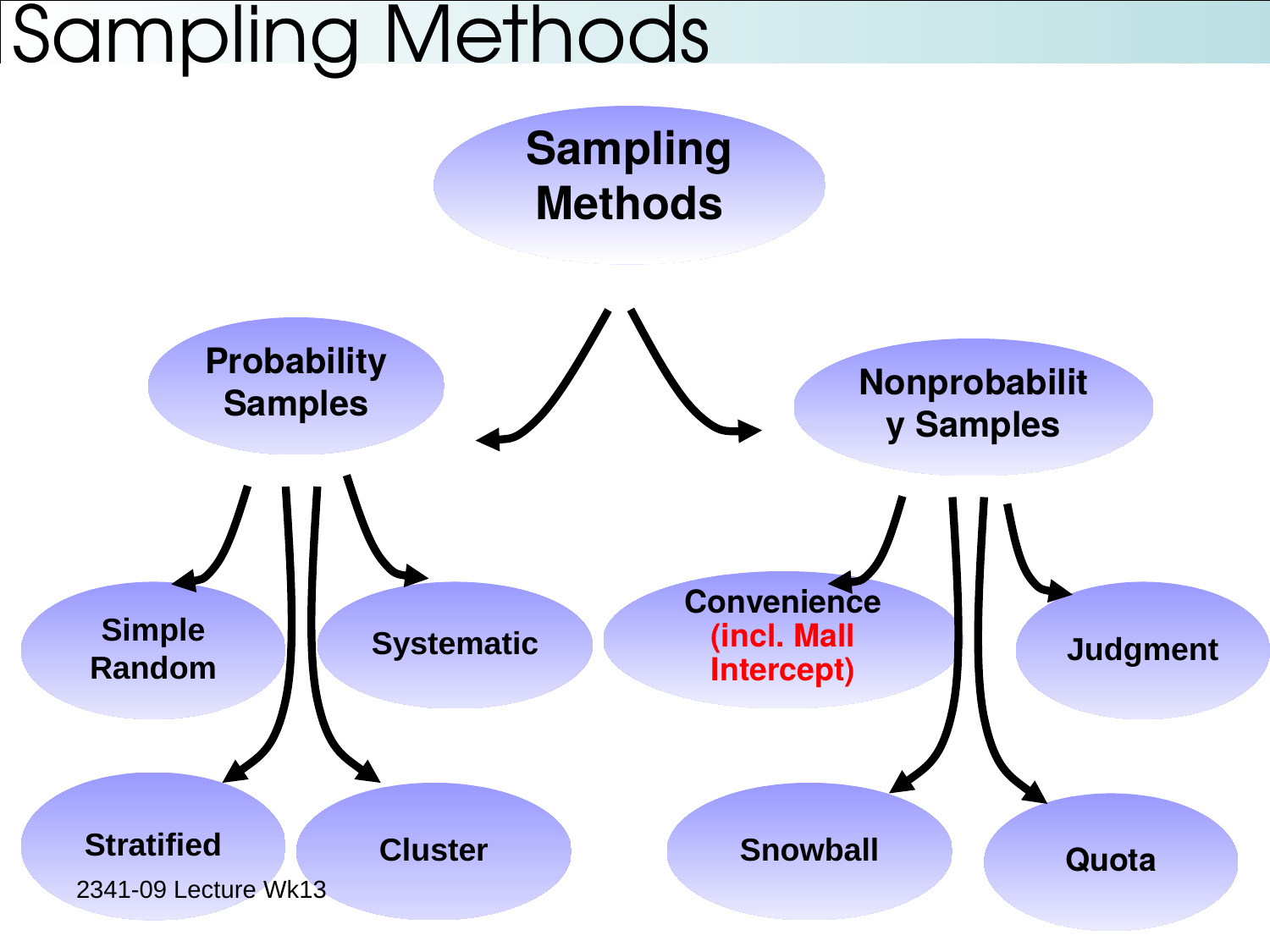

Sampling Methods
Sampling Methods

Probability Samples

Nonprobability Samples

Convenience
(incl. Mall Intercept)

Simple Random

Systematic

Judgment

Stratified

Cluster

Snowball

Quota

2341-09 Lecture Wk13
19